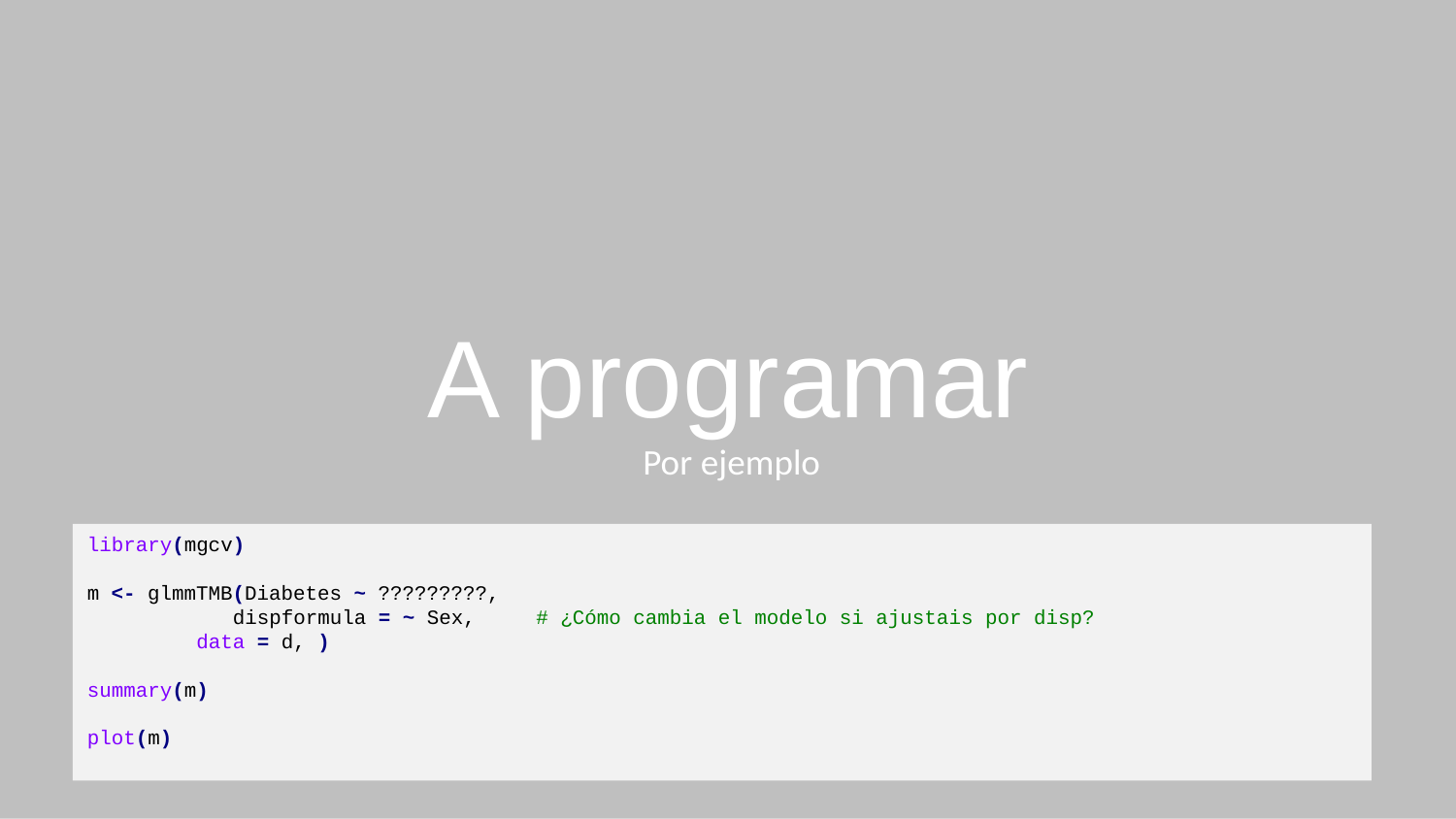

A programar
Por ejemplo
library(mgcv)

m <- glmmTMB(Diabetes ~ ?????????,
	dispformula = ~ Sex,	 # ¿Cómo cambia el modelo si ajustais por disp?
         data = d, )

summary(m)

plot(m)